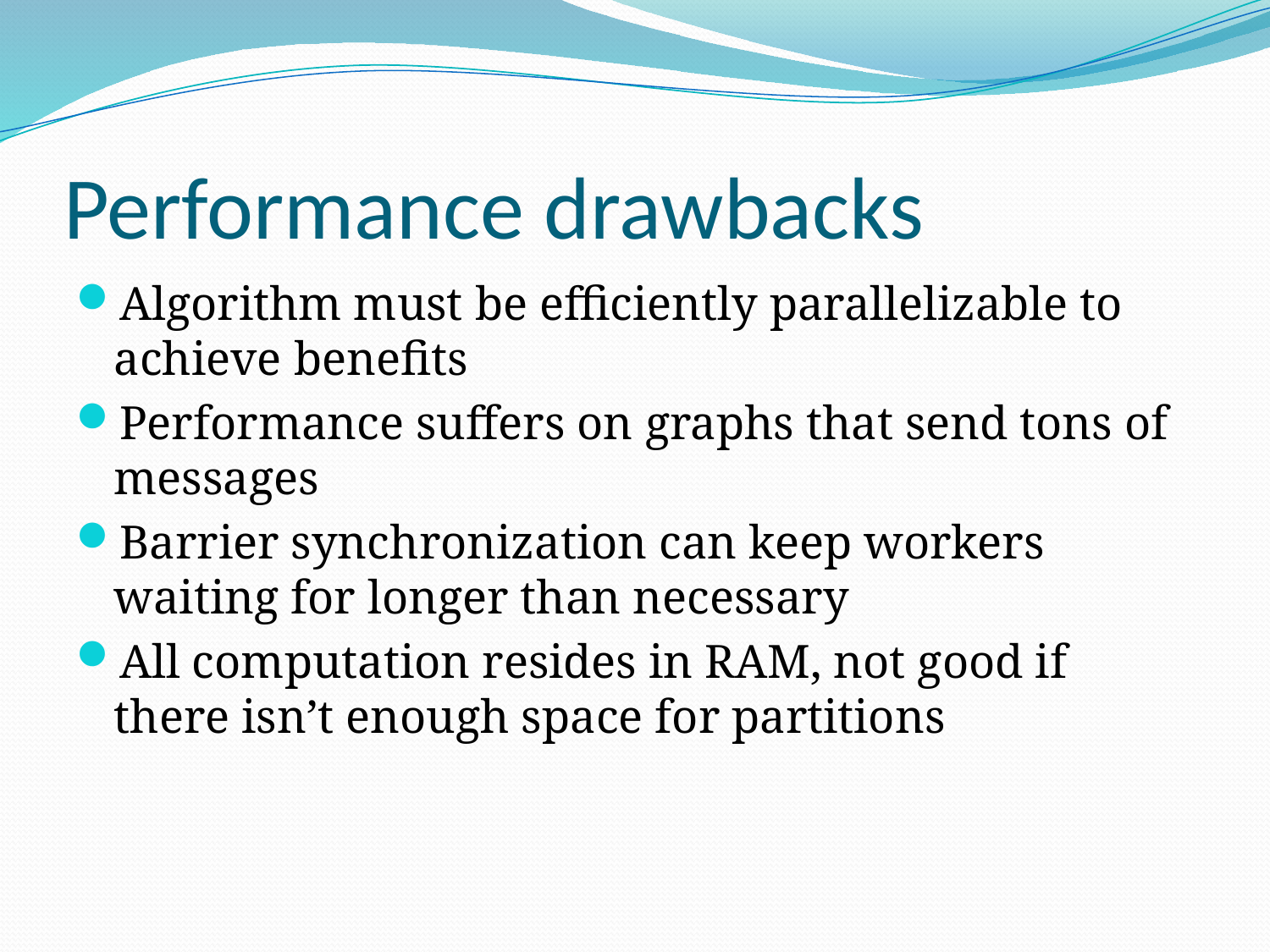

# Performance drawbacks
Algorithm must be efficiently parallelizable to achieve benefits
Performance suffers on graphs that send tons of messages
Barrier synchronization can keep workers waiting for longer than necessary
All computation resides in RAM, not good if there isn’t enough space for partitions